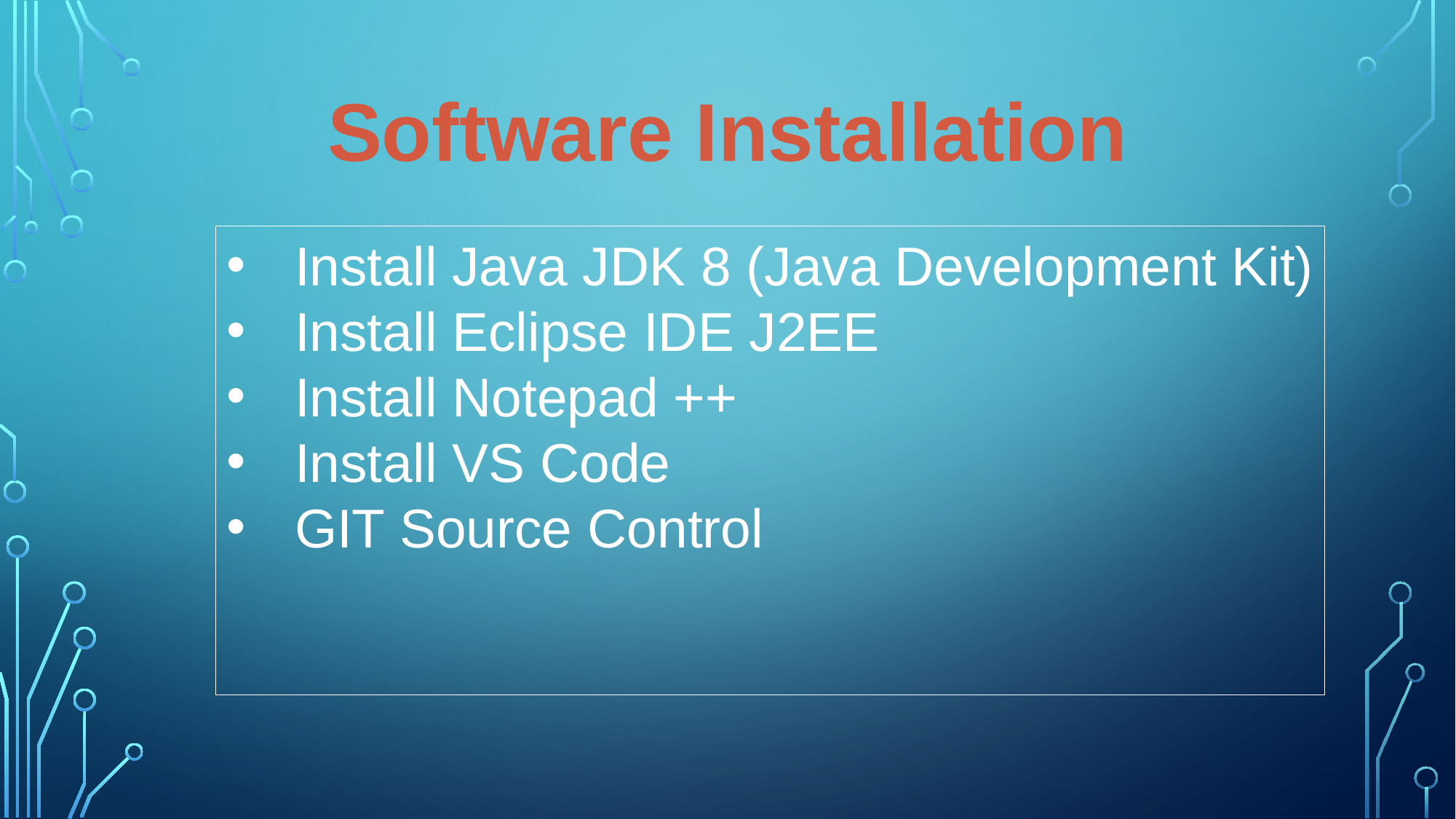

Software Installation
Install Java JDK 8 (Java Development Kit)
Install Eclipse IDE J2EE
Install Notepad ++
Install VS Code
GIT Source Control